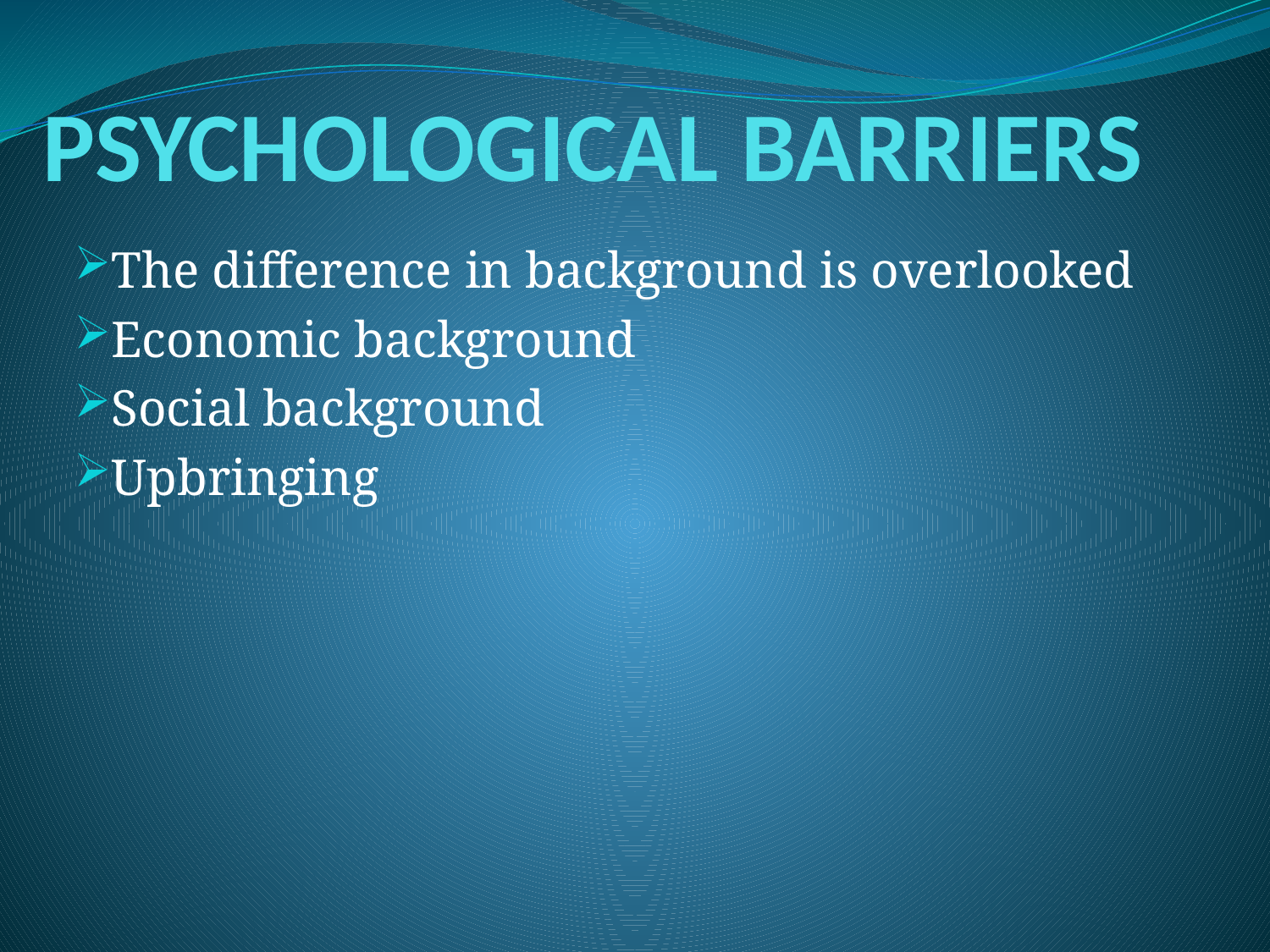

# PSYCHOLOGICAL BARRIERS
The difference in background is overlooked
Economic background
Social background
Upbringing